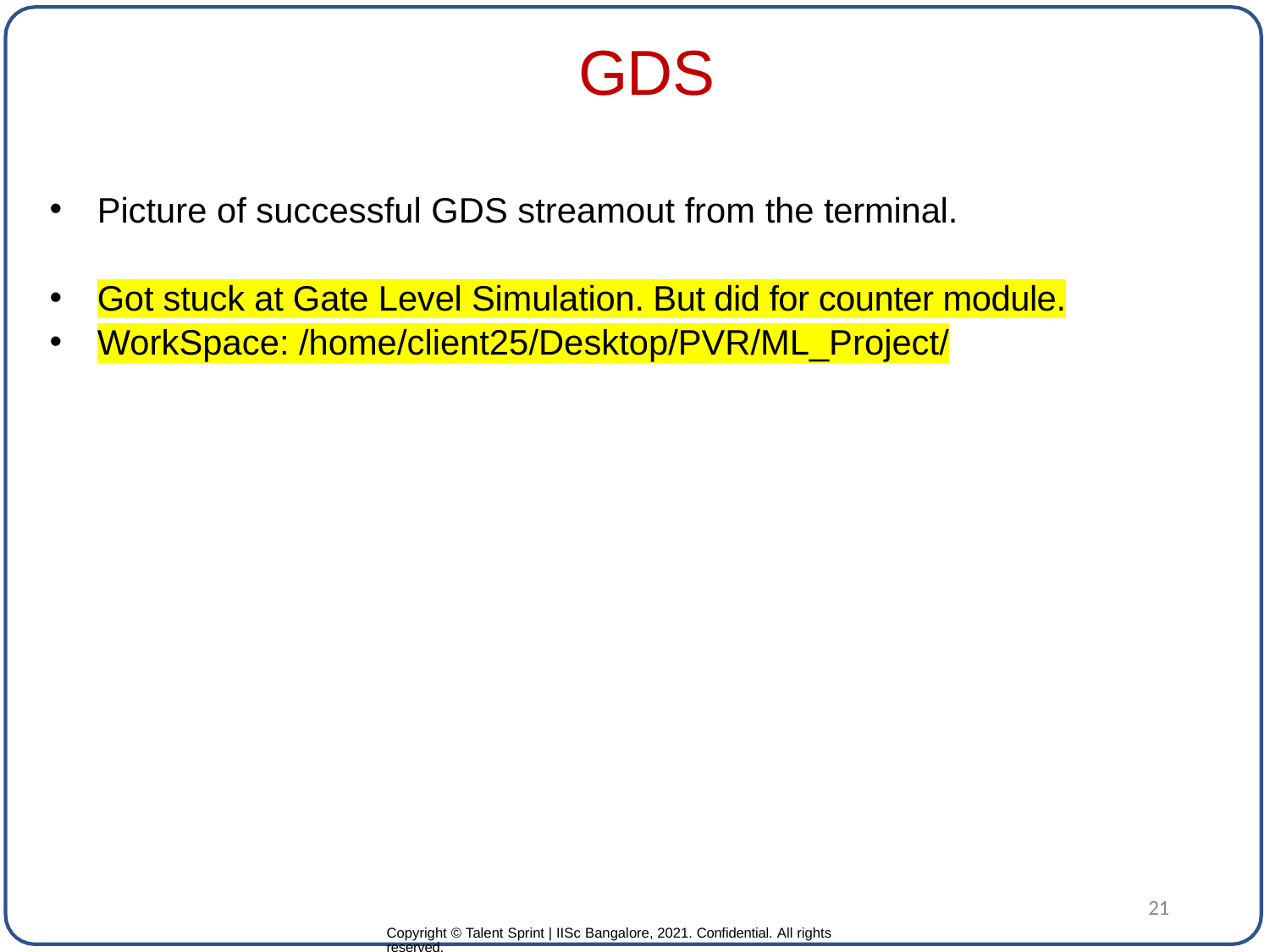

# GDS
Picture of successful GDS streamout from the terminal.

Got stuck at Gate Level Simulation. But did for counter module.
WorkSpace: /home/client25/Desktop/PVR/ML_Project/

21
Copyright © Talent Sprint | IISc Bangalore, 2021. Confidential. All rights reserved.